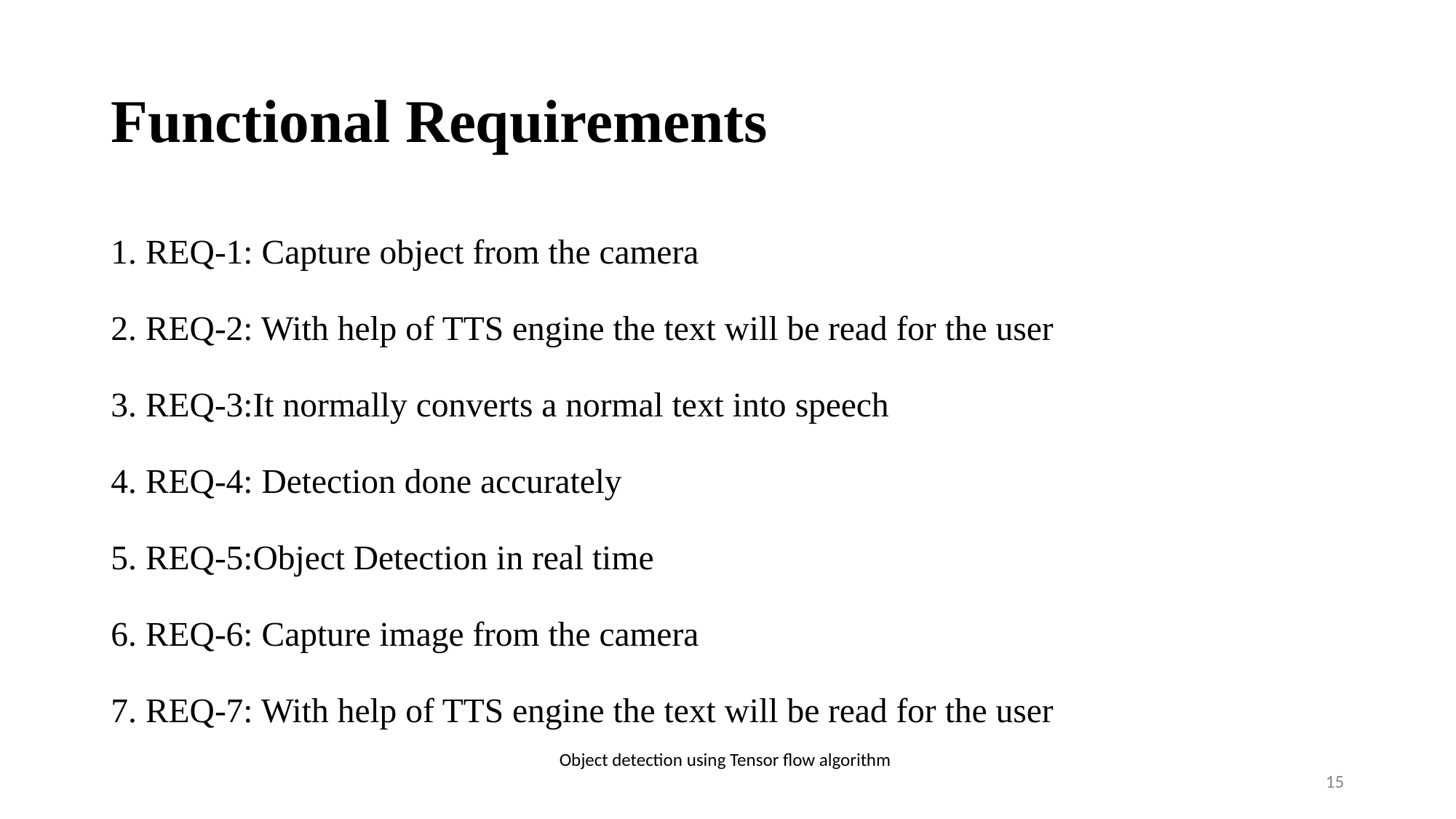

# Functional Requirements
1. REQ-1: Capture object from the camera
2. REQ-2: With help of TTS engine the text will be read for the user
3. REQ-3:It normally converts a normal text into speech
4. REQ-4: Detection done accurately
5. REQ-5:Object Detection in real time
6. REQ-6: Capture image from the camera
7. REQ-7: With help of TTS engine the text will be read for the user

Object detection using Tensor flow algorithm

15